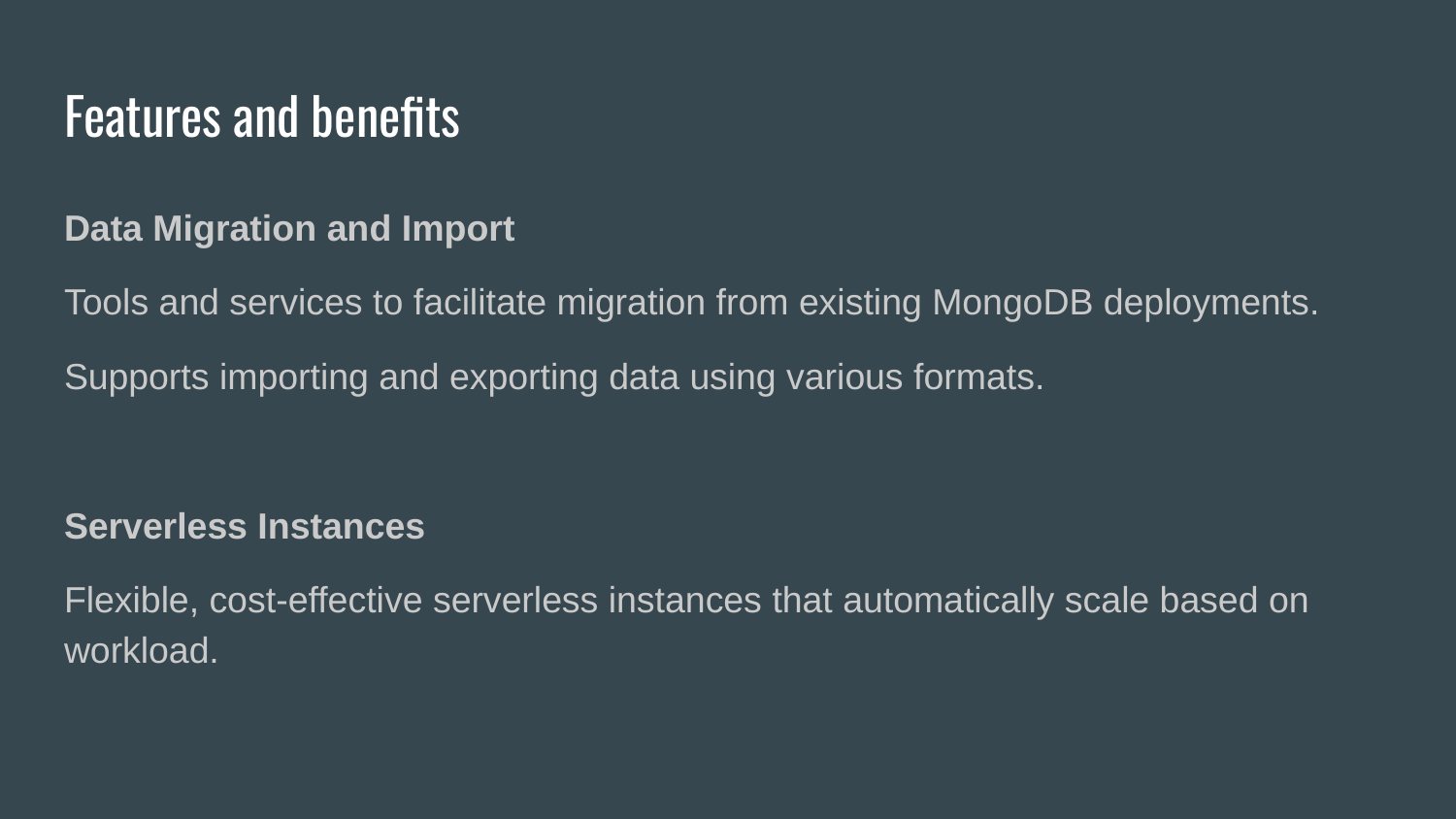

# Features and benefits
Data Migration and Import
Tools and services to facilitate migration from existing MongoDB deployments.
Supports importing and exporting data using various formats.

Serverless Instances
Flexible, cost-effective serverless instances that automatically scale based on workload.